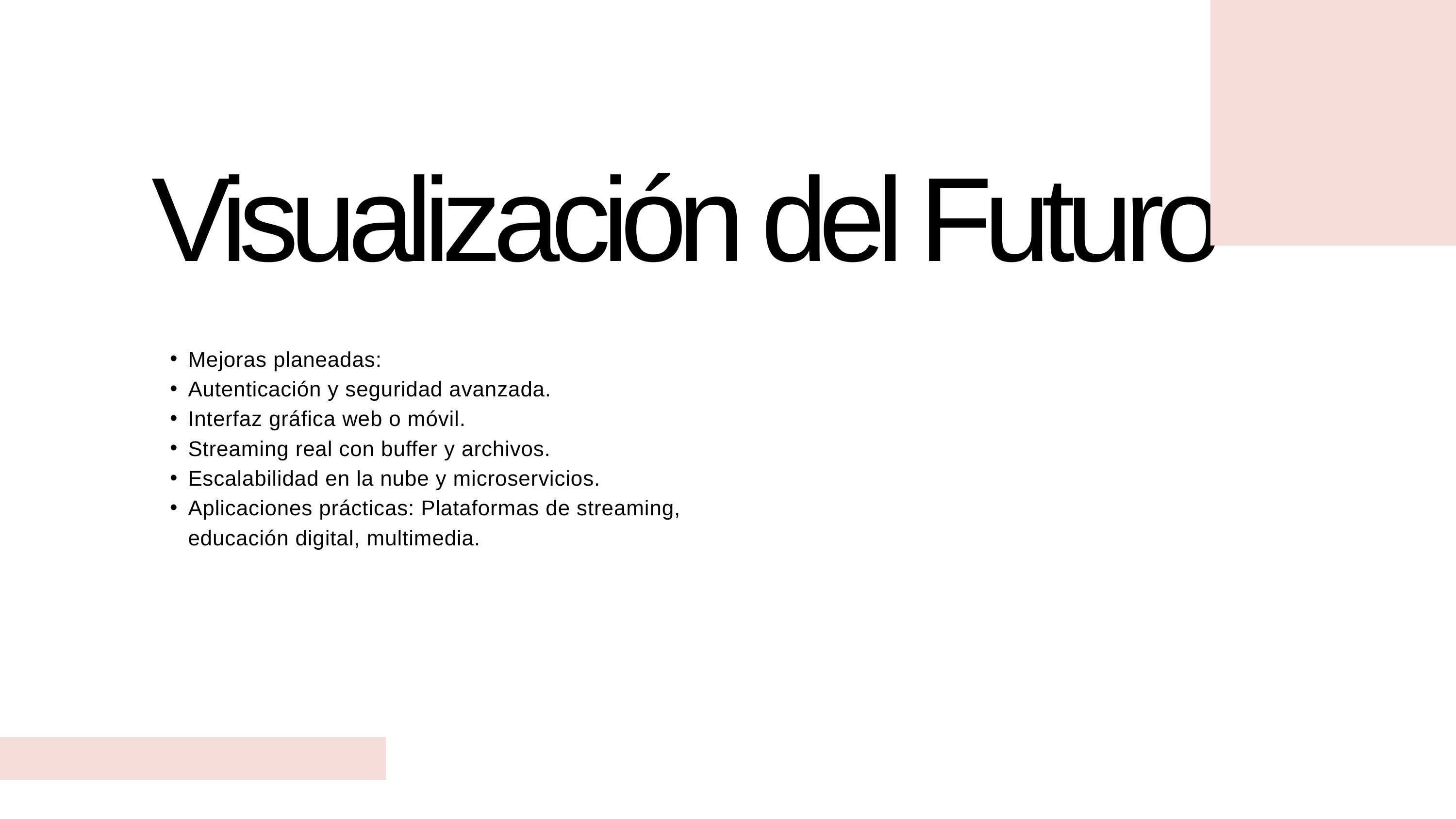

Visualización del Futuro
Mejoras planeadas:
Autenticación y seguridad avanzada.
Interfaz gráfica web o móvil.
Streaming real con buffer y archivos.
Escalabilidad en la nube y microservicios.
Aplicaciones prácticas: Plataformas de streaming, educación digital, multimedia.